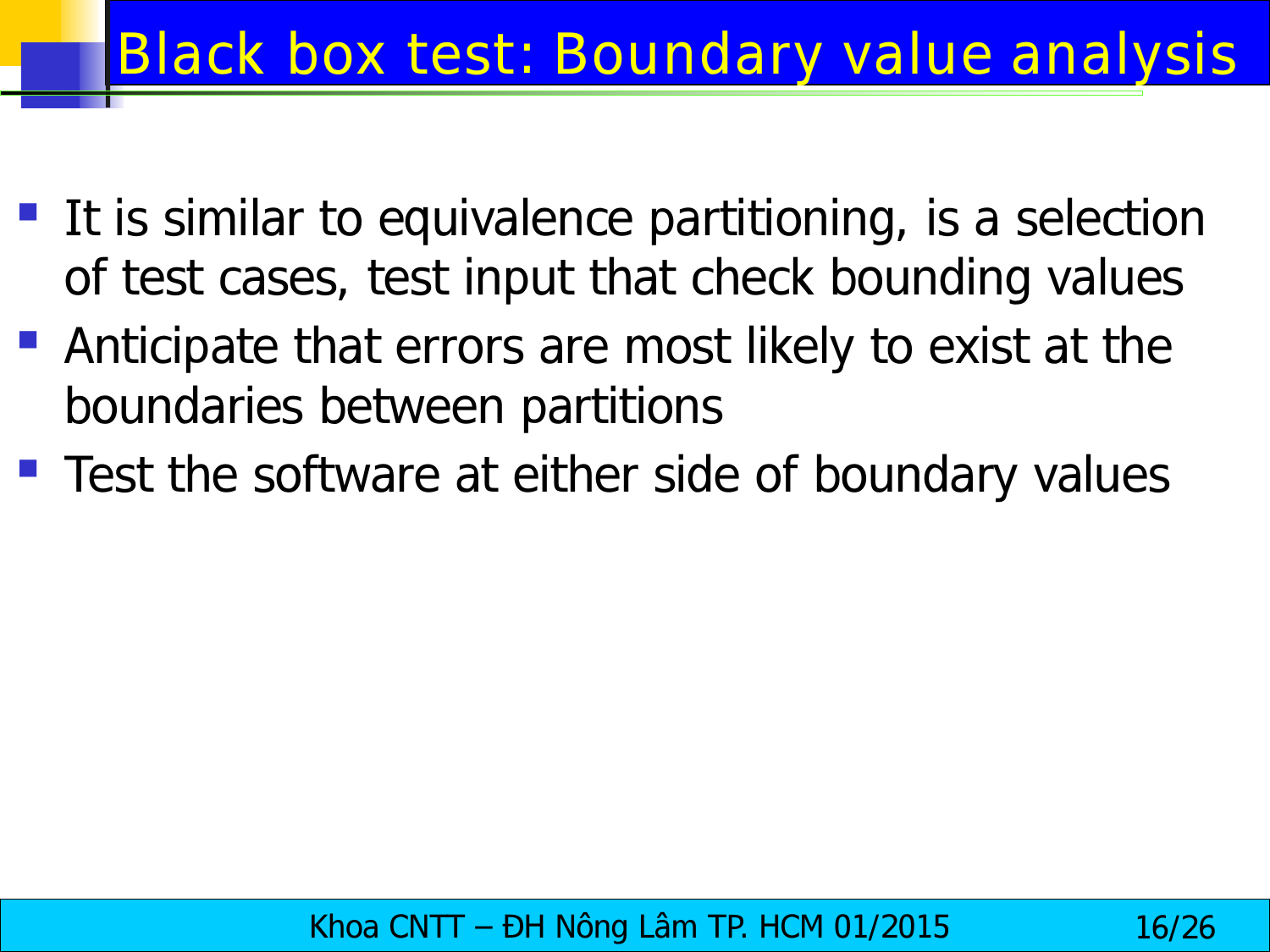

# Black box test: Boundary value analysis
It is similar to equivalence partitioning, is a selection of test cases, test input that check bounding values
Anticipate that errors are most likely to exist at the boundaries between partitions
Test the software at either side of boundary values